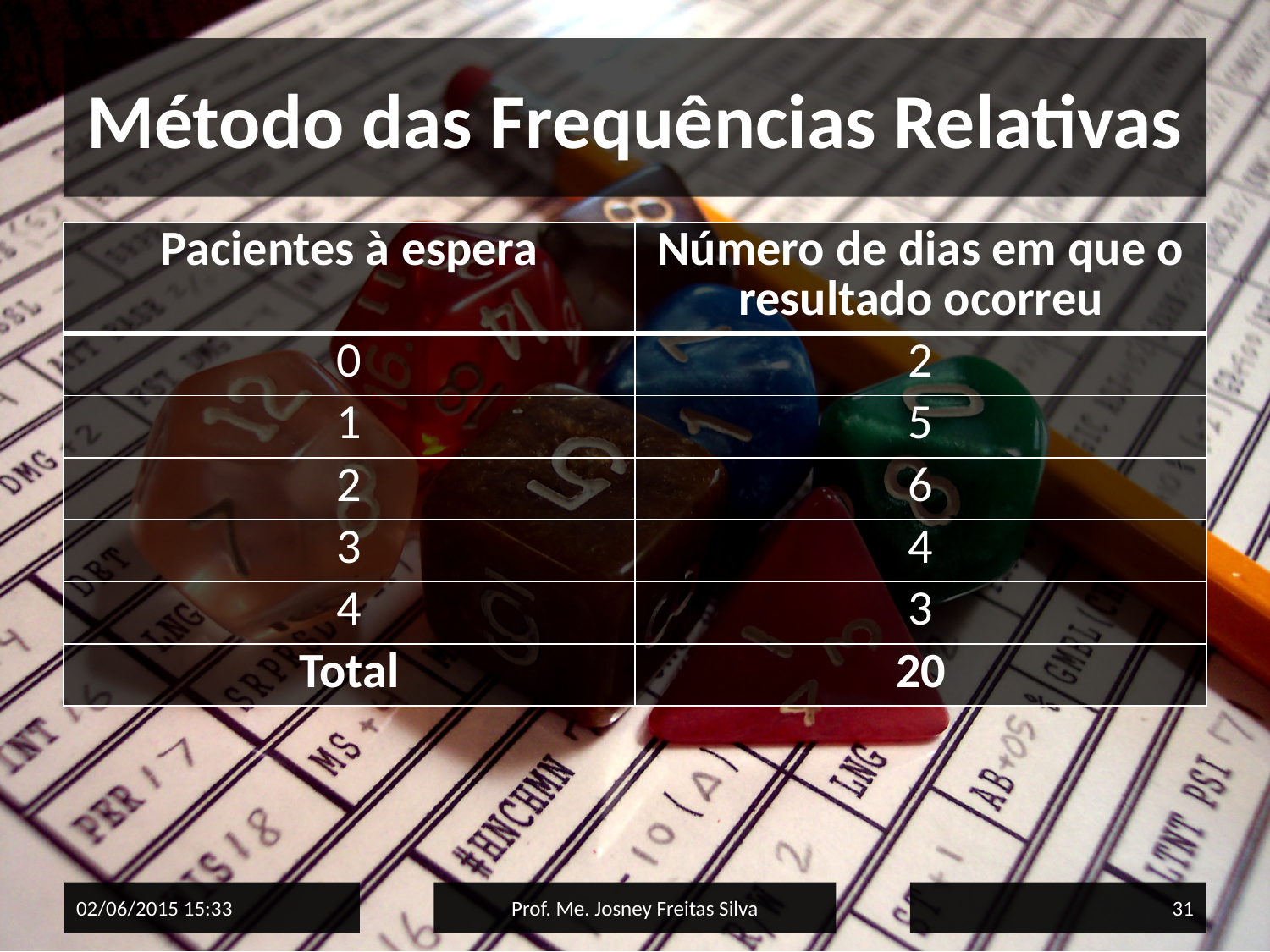

# Método das Frequências Relativas
| Pacientes à espera | Número de dias em que o resultado ocorreu |
| --- | --- |
| 0 | 2 |
| 1 | 5 |
| 2 | 6 |
| 3 | 4 |
| 4 | 3 |
| Total | 20 |
02/06/2015 15:33
Prof. Me. Josney Freitas Silva
31